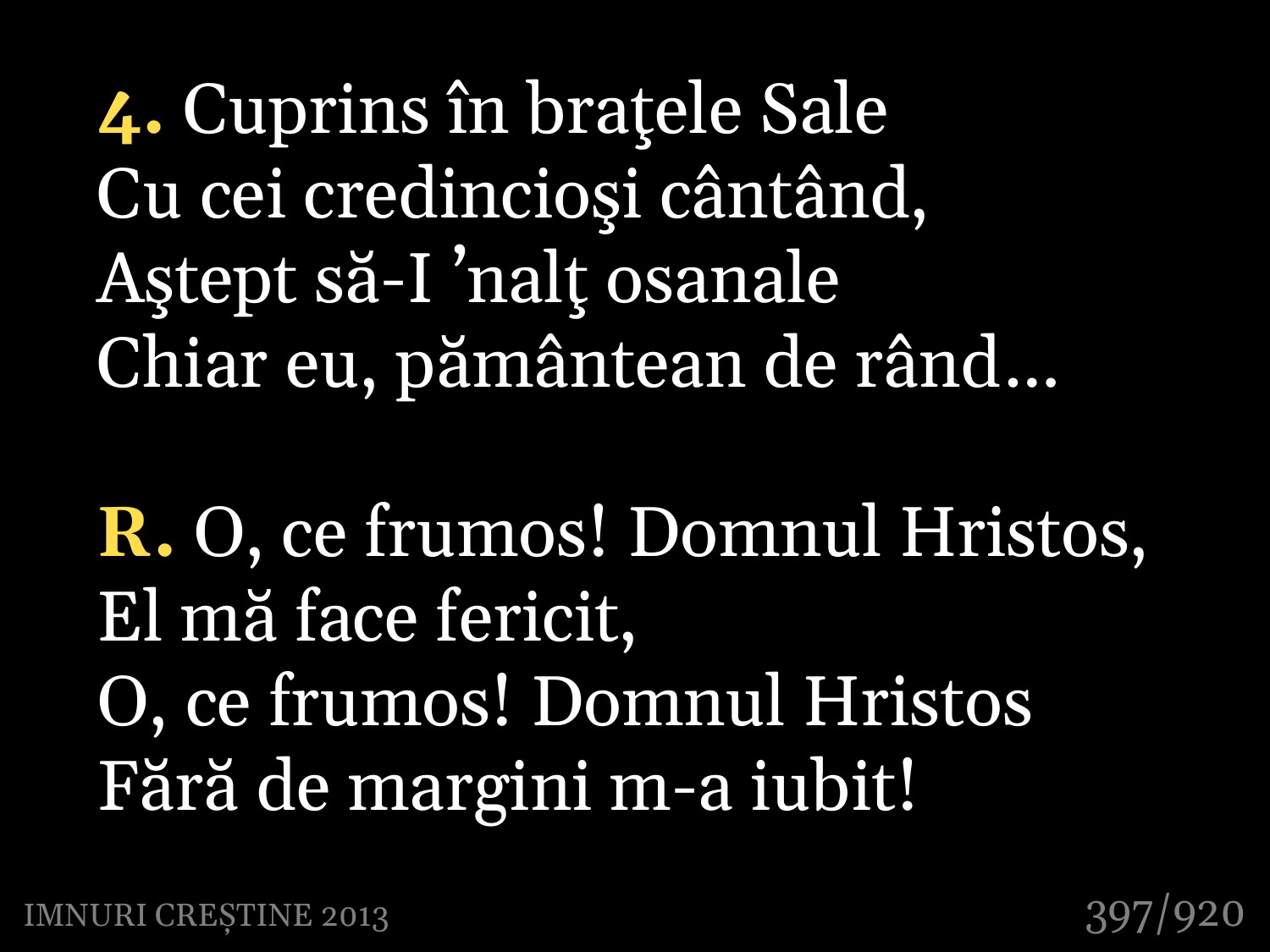

4. Cuprins în braţele Sale
Cu cei credincioşi cântând,
Aştept să-I ’nalţ osanale
Chiar eu, pământean de rând…

R. O, ce frumos! Domnul Hristos,
El mă face fericit,
O, ce frumos! Domnul Hristos
Fără de margini m-a iubit!
397/920
IMNURI CREȘTINE 2013